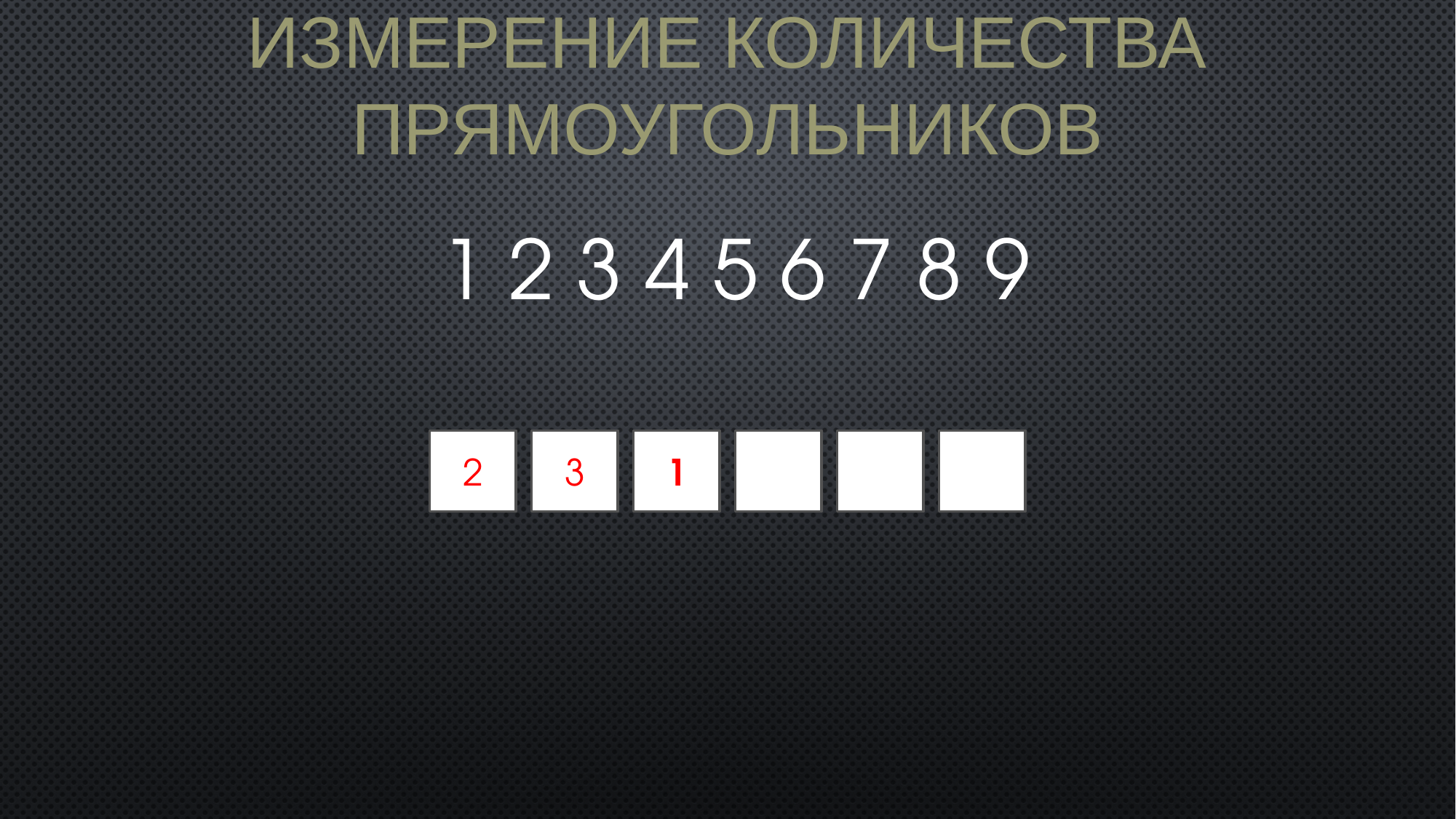

# Измерение количества прямоугольников
1 2 3 4 5 6 7 8 9
2
3
1